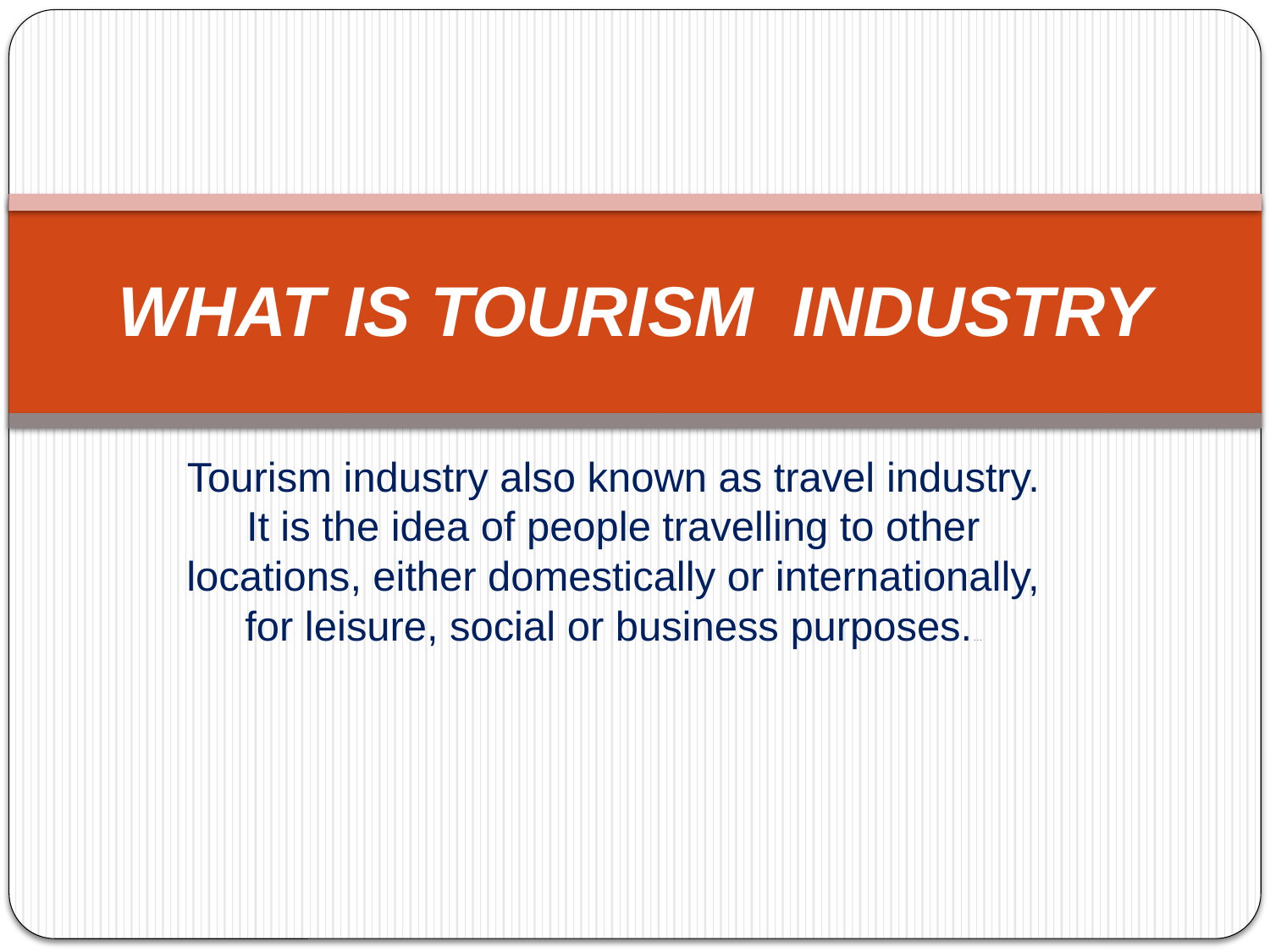

# WHAT IS TOURISM  INDUSTRY
Tourism industry also known as travel industry. It is the idea of people travelling to other locations, either domestically or internationally, for leisure, social or business purposes.…